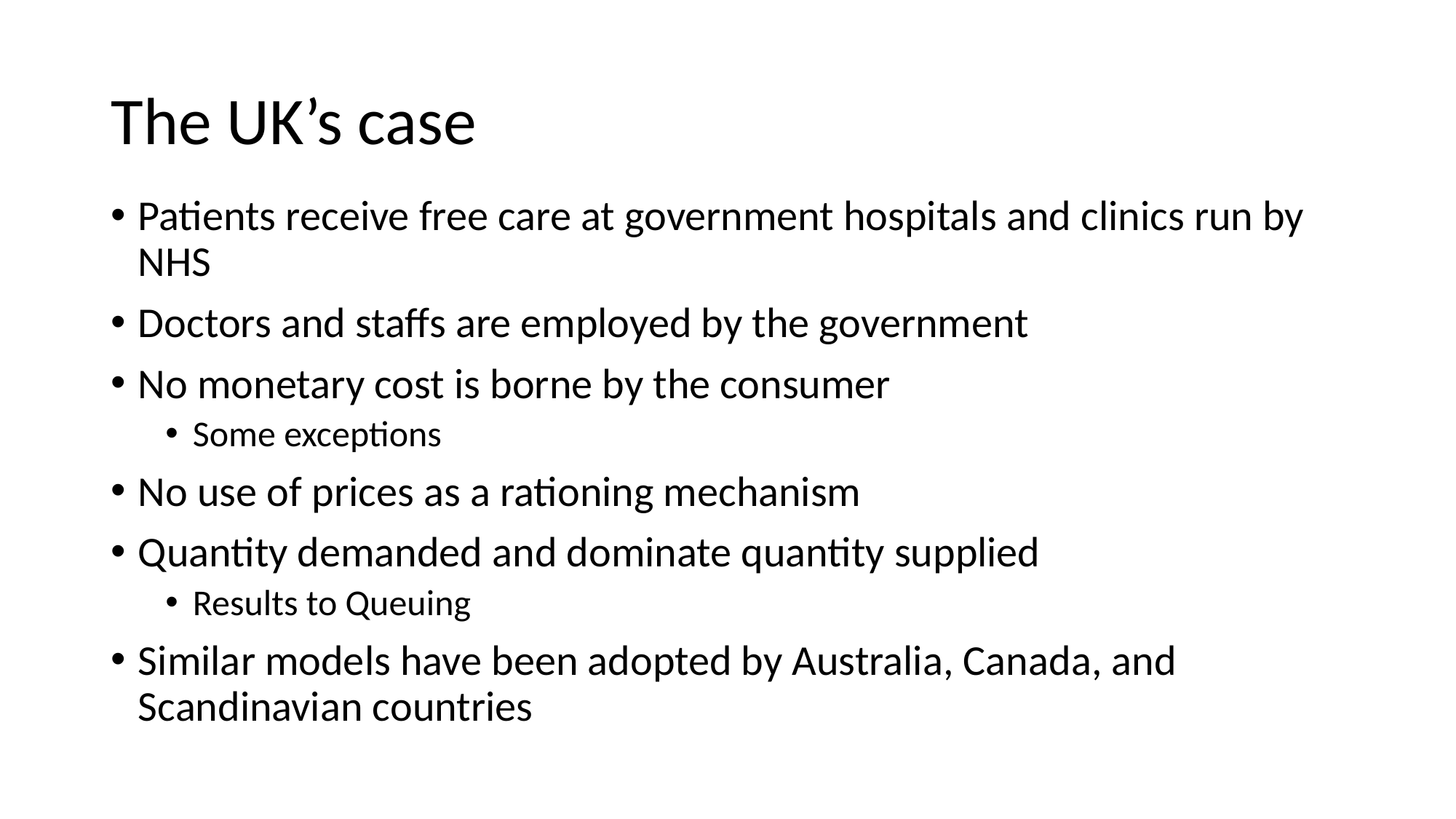

# The UK’s case
Patients receive free care at government hospitals and clinics run by NHS
Doctors and staffs are employed by the government
No monetary cost is borne by the consumer
Some exceptions
No use of prices as a rationing mechanism
Quantity demanded and dominate quantity supplied
Results to Queuing
Similar models have been adopted by Australia, Canada, and Scandinavian countries